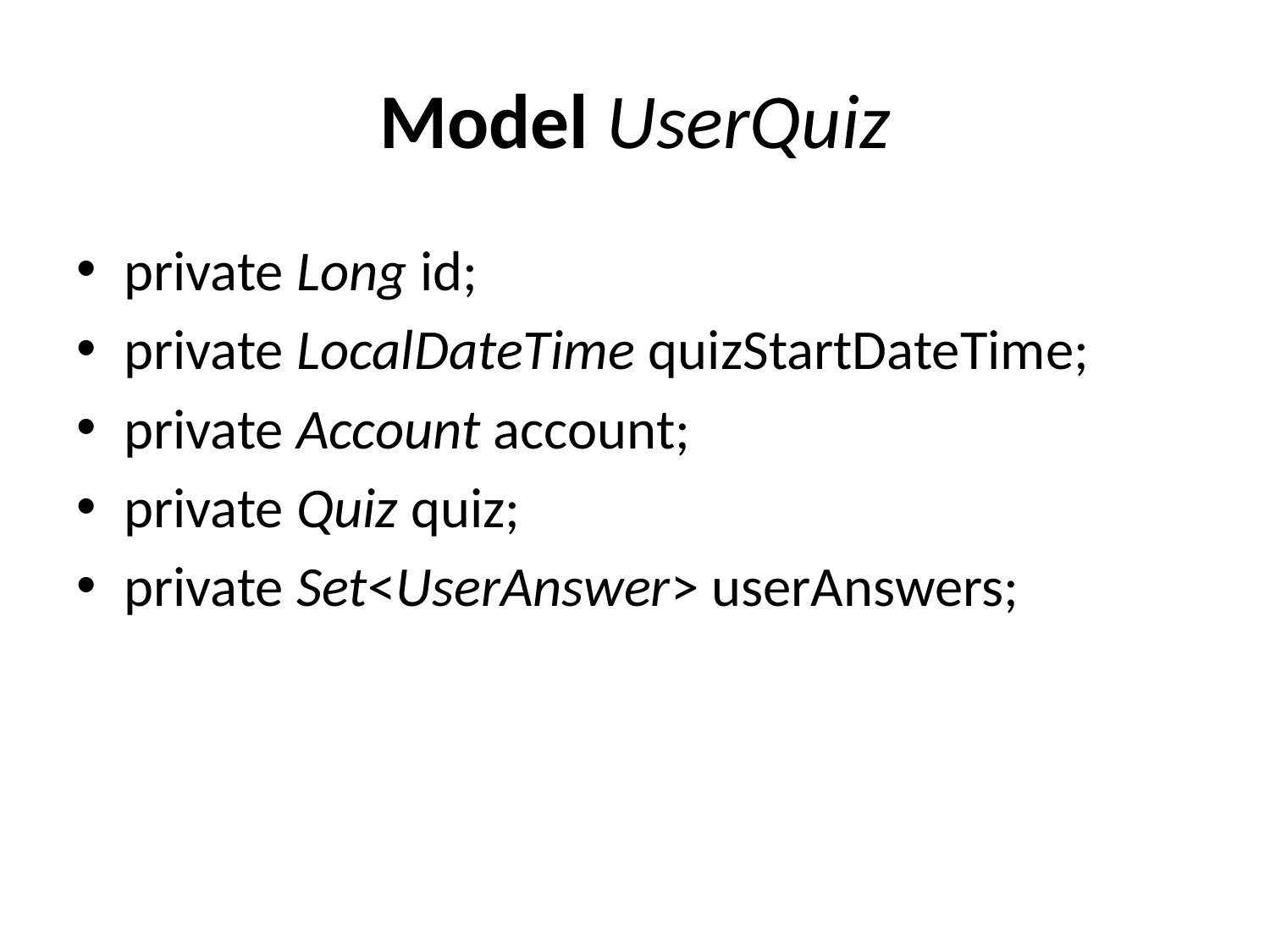

# Model UserQuiz
private Long id;
private LocalDateTime quizStartDateTime;
private Account account;
private Quiz quiz;
private Set<UserAnswer> userAnswers;